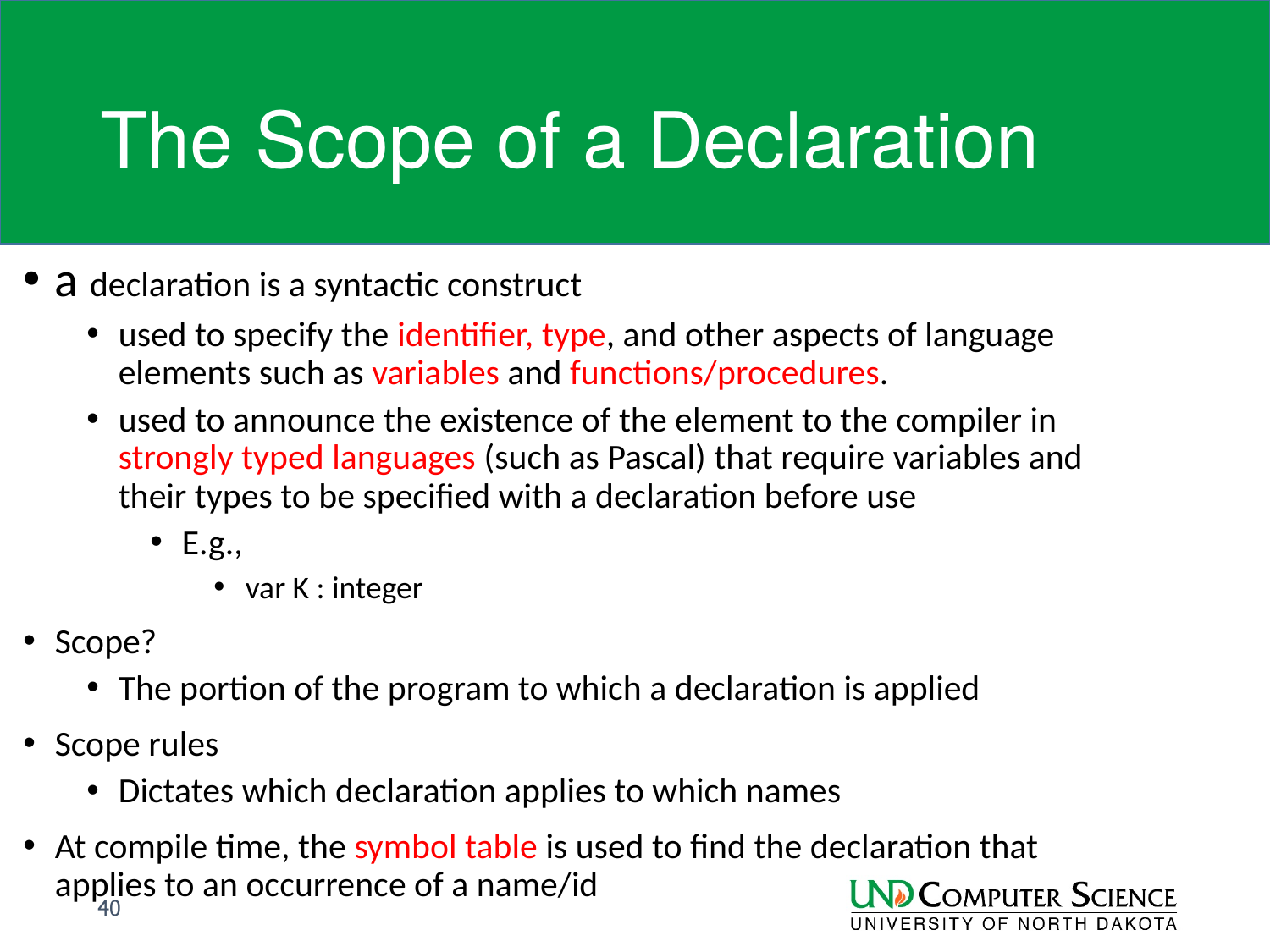

# The Scope of a Declaration
a declaration is a syntactic construct
used to specify the identifier, type, and other aspects of language elements such as variables and functions/procedures.
used to announce the existence of the element to the compiler in strongly typed languages (such as Pascal) that require variables and their types to be specified with a declaration before use
E.g.,
var K : integer
Scope?
The portion of the program to which a declaration is applied
Scope rules
Dictates which declaration applies to which names
At compile time, the symbol table is used to find the declaration that applies to an occurrence of a name/id
40